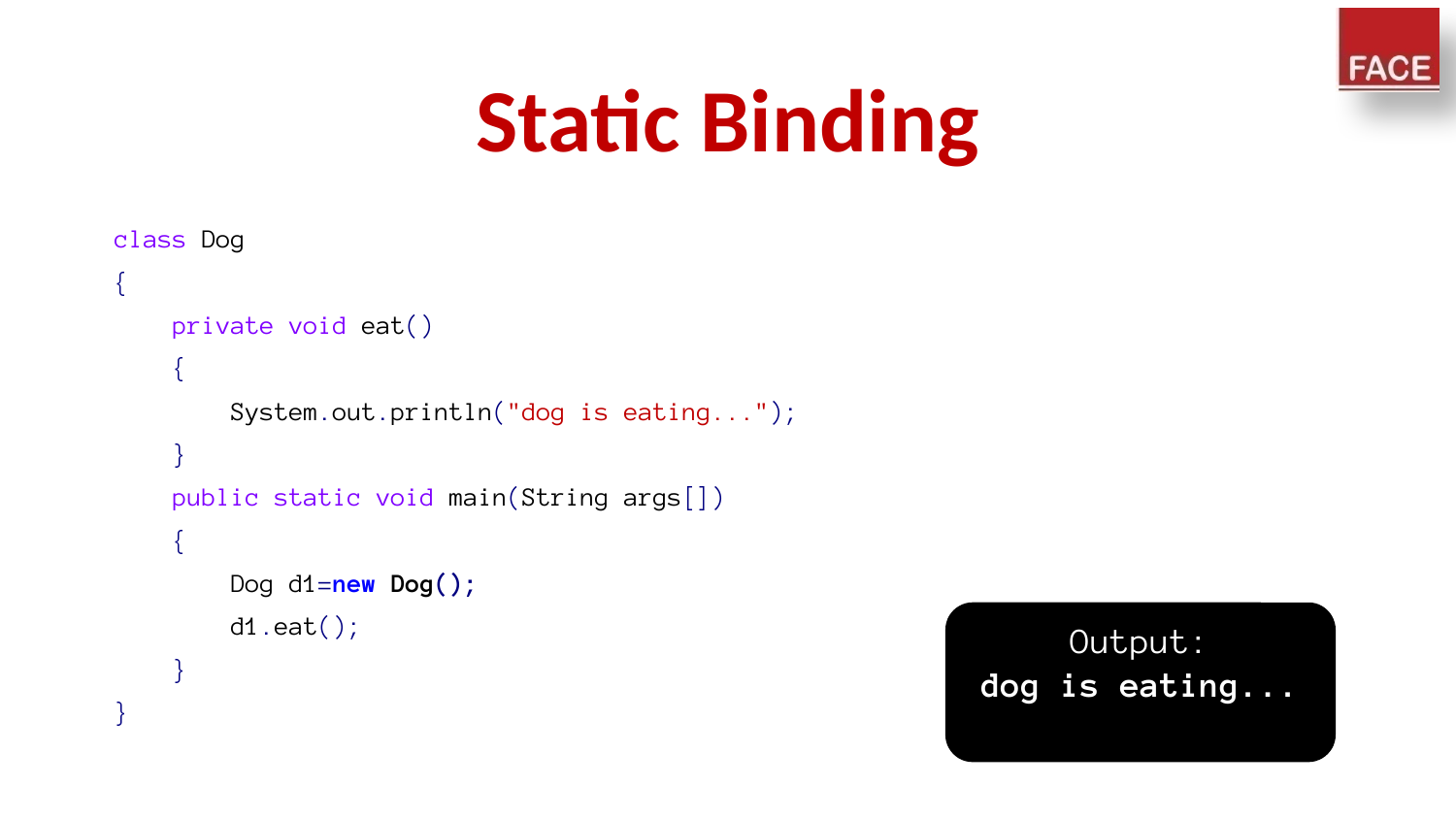

# Static Binding
class Dog
{
    private void eat()
    {
        System.out.println("dog is eating...");
    }
    public static void main(String args[])
    {
        Dog d1=new Dog();
        d1.eat();
    }
}
Output:
dog is eating...